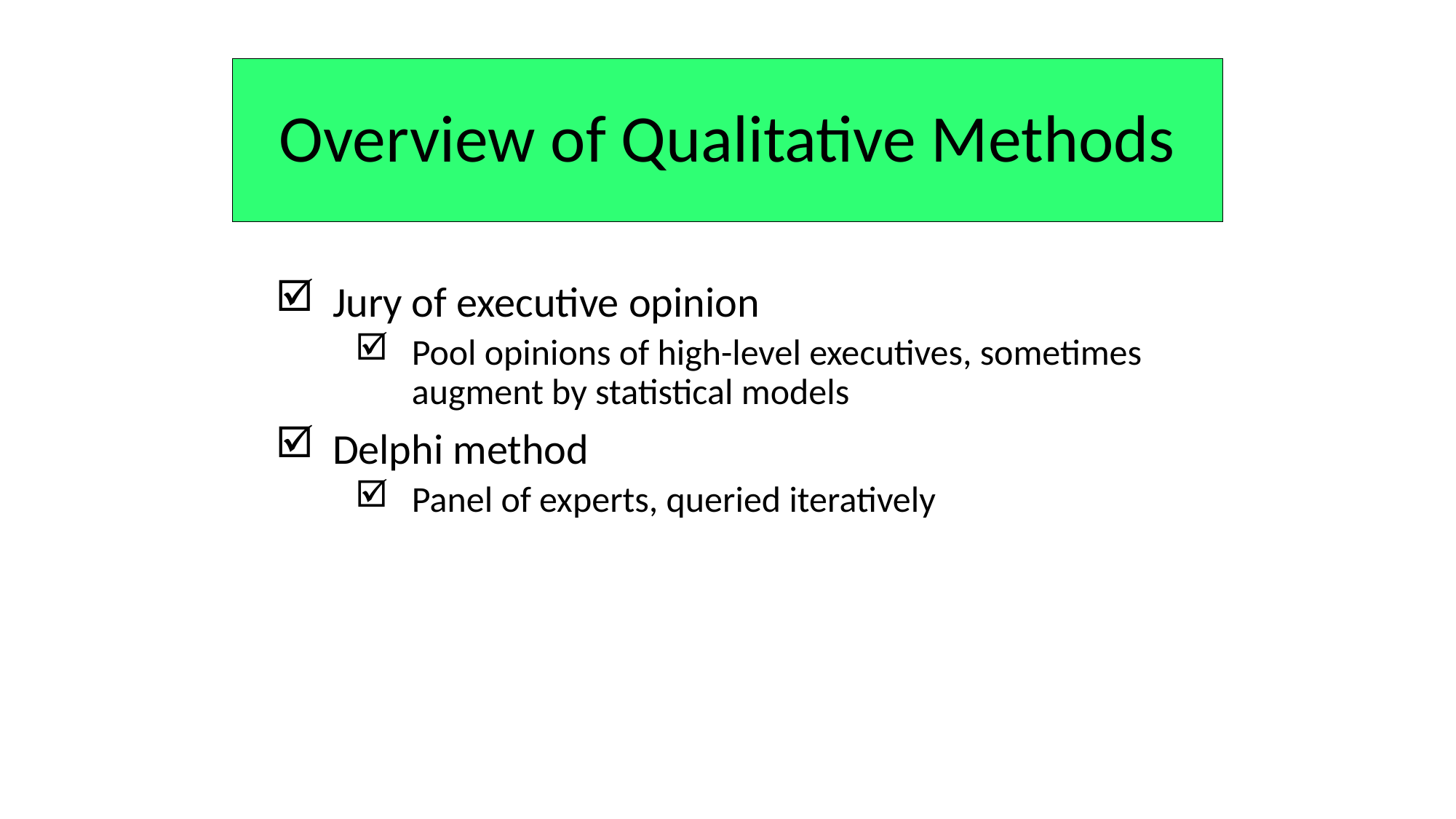

# Overview of Qualitative Methods
Jury of executive opinion
Pool opinions of high-level executives, sometimes augment by statistical models
Delphi method
Panel of experts, queried iteratively